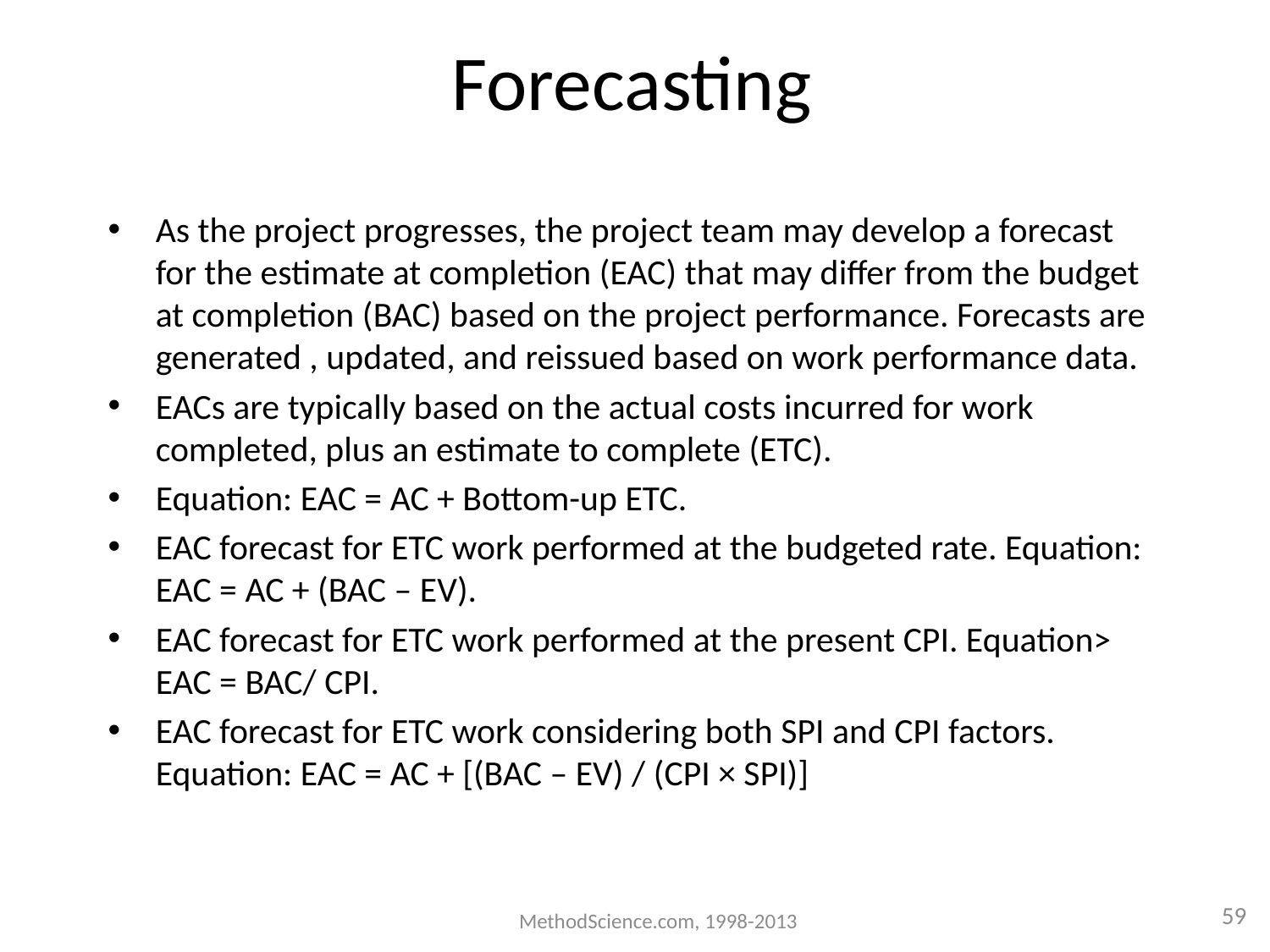

# Forecasting
As the project progresses, the project team may develop a forecast for the estimate at completion (EAC) that may differ from the budget at completion (BAC) based on the project performance. Forecasts are generated , updated, and reissued based on work performance data.
EACs are typically based on the actual costs incurred for work completed, plus an estimate to complete (ETC).
Equation: EAC = AC + Bottom-up ETC.
EAC forecast for ETC work performed at the budgeted rate. Equation: EAC = AC + (BAC – EV).
EAC forecast for ETC work performed at the present CPI. Equation> EAC = BAC/ CPI.
EAC forecast for ETC work considering both SPI and CPI factors. Equation: EAC = AC + [(BAC – EV) / (CPI × SPI)]
MethodScience.com, 1998-2013
59